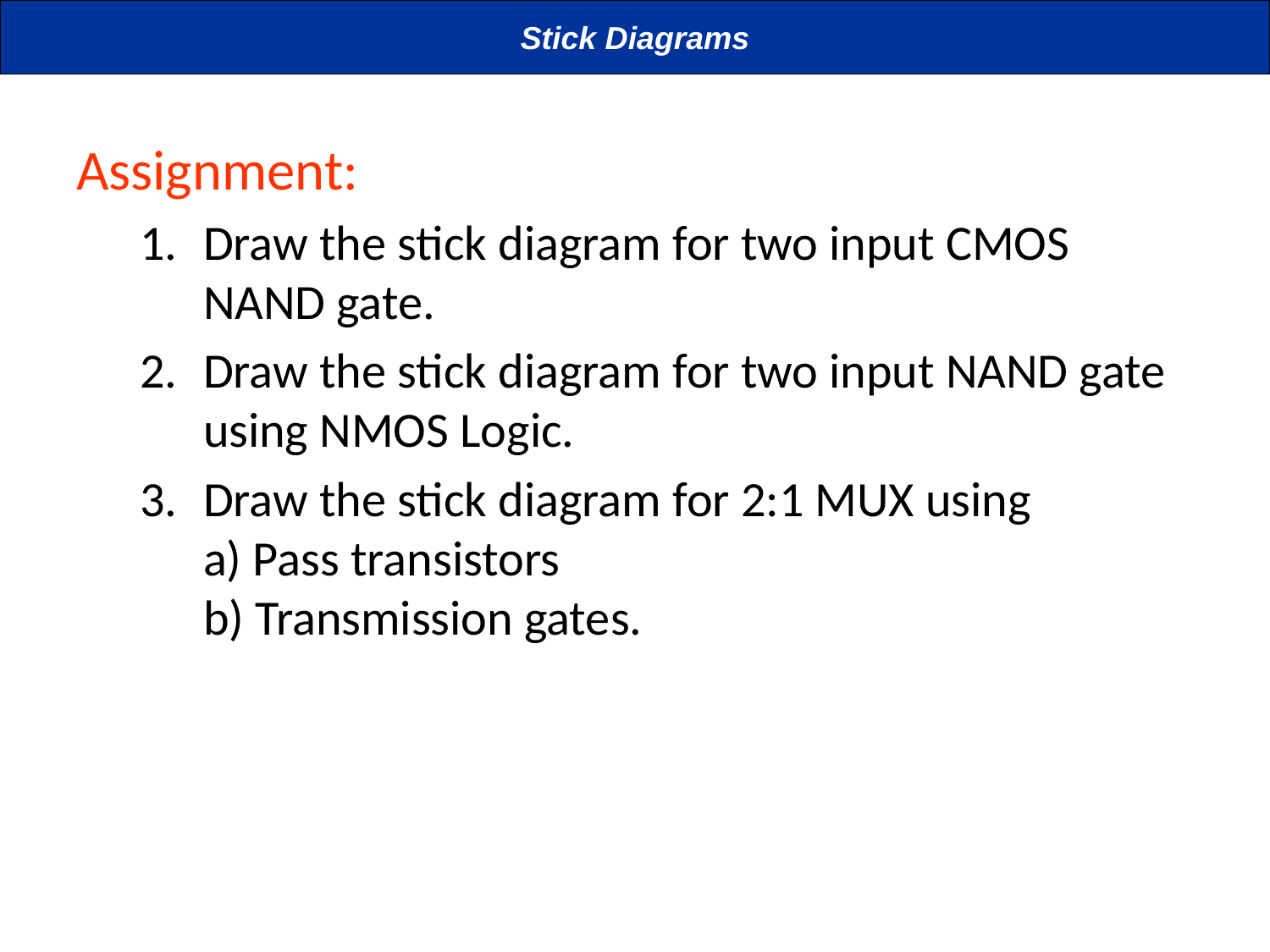

Stick Diagrams
#
Assignment:
Draw the stick diagram for two input CMOS NAND gate.
Draw the stick diagram for two input NAND gate using NMOS Logic.
Draw the stick diagram for 2:1 MUX using
a) Pass transistors
b) Transmission gates.